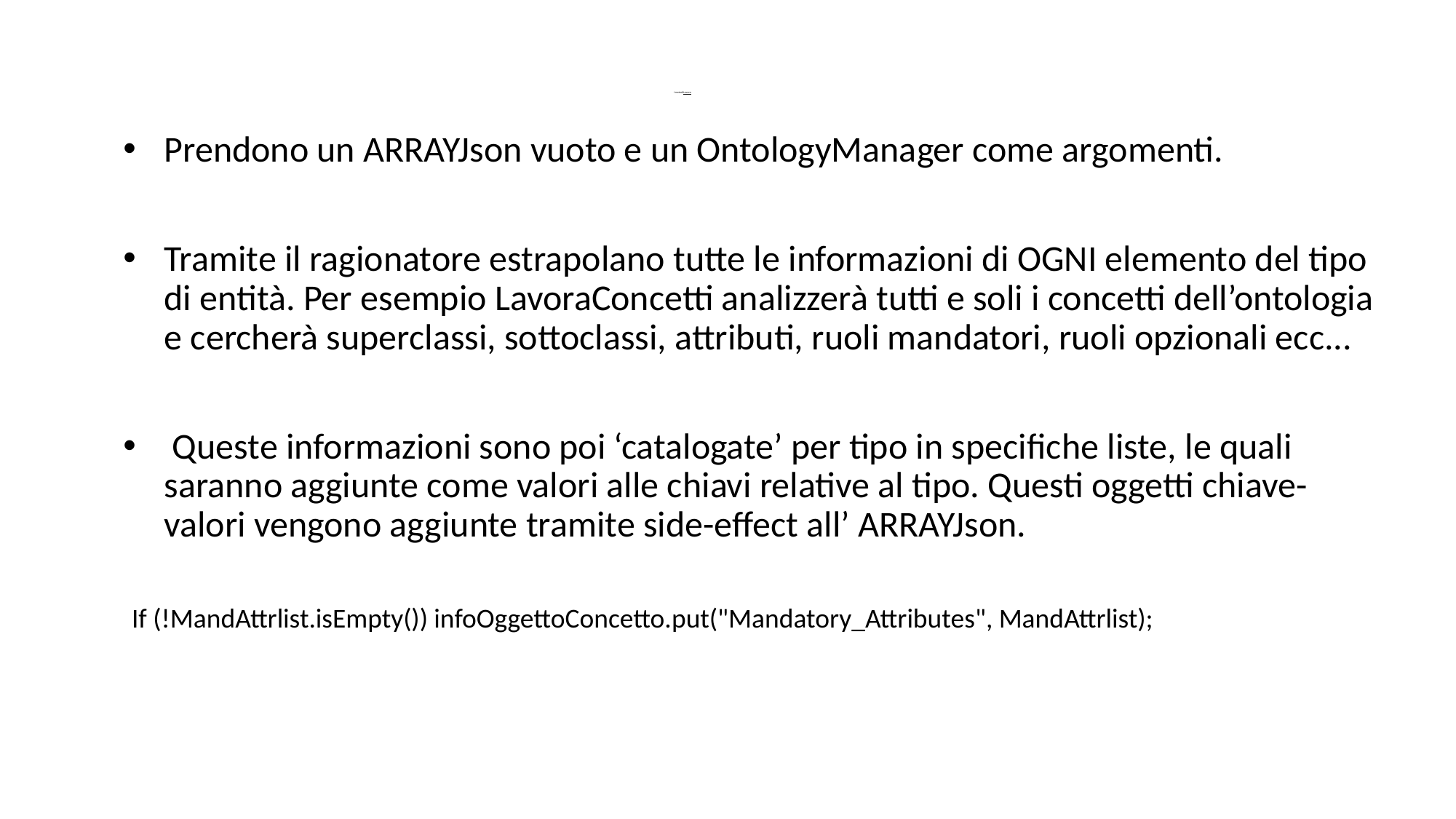

Prendono un ARRAYJson vuoto e un OntologyManager come argomenti.

Tramite il ragionatore estrapolano tutte le informazioni di OGNI elemento del tipo di entità. Per esempio LavoraConcetti analizzerà tutti e soli i concetti dell’ontologia e cercherà superclassi, sottoclassi, attributi, ruoli mandatori, ruoli opzionali ecc...

 Queste informazioni sono poi ‘catalogate’ per tipo in specifiche liste, le quali saranno aggiunte come valori alle chiavi relative al tipo. Questi oggetti chiave-valori vengono aggiunte tramite side-effect all’ ARRAYJson.
# I metodi Lavora
If (!MandAttrlist.isEmpty()) infoOggettoConcetto.put("Mandatory_Attributes", MandAttrlist);